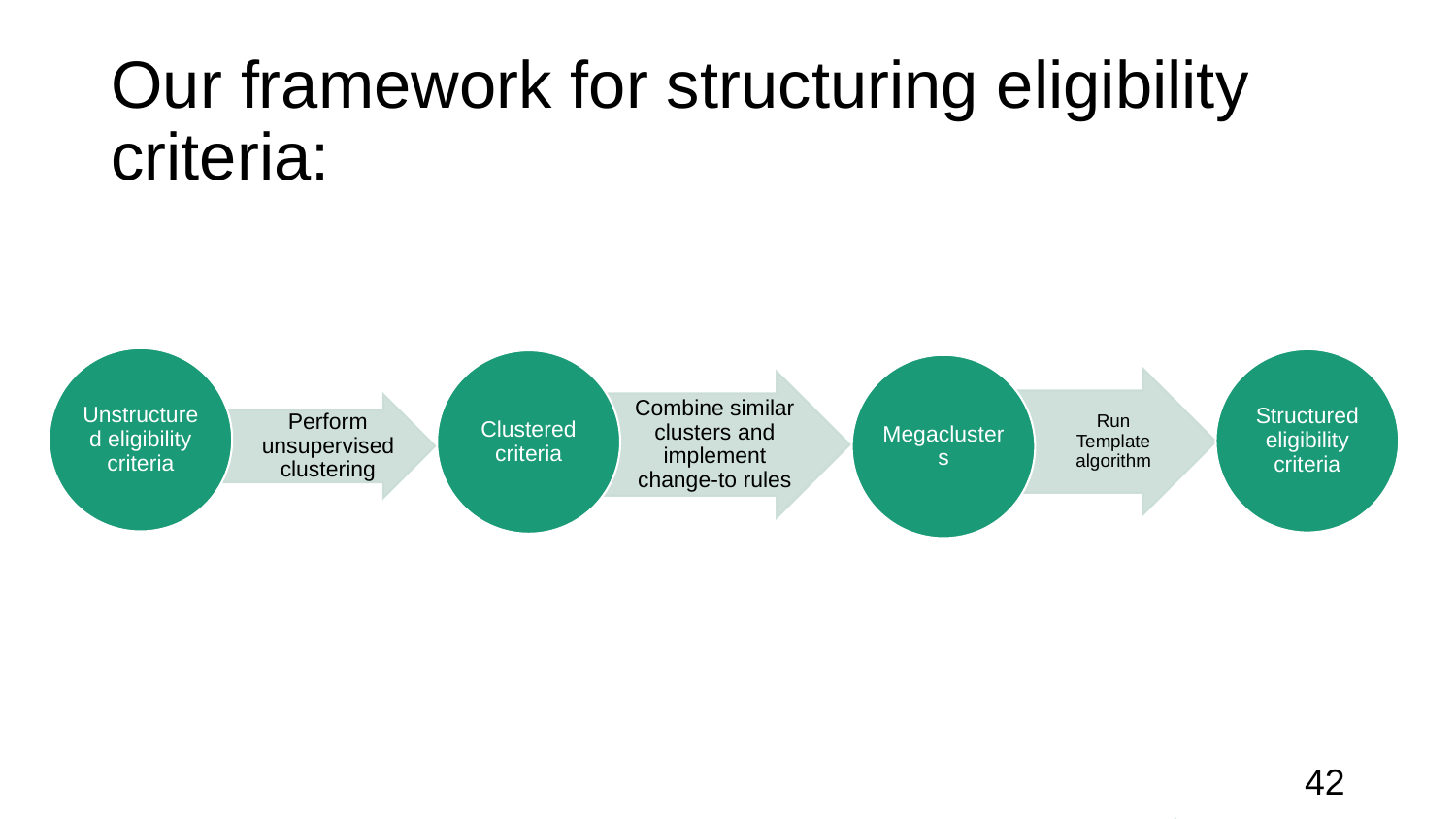

# Our framework for structuring eligibility criteria:

Unstructured eligibility criteria
Structured eligibility criteria
Clustered criteria
Megaclusters
Run Template algorithm
Combine similar clusters and implement change-to rules

Perform unsupervised clustering

42